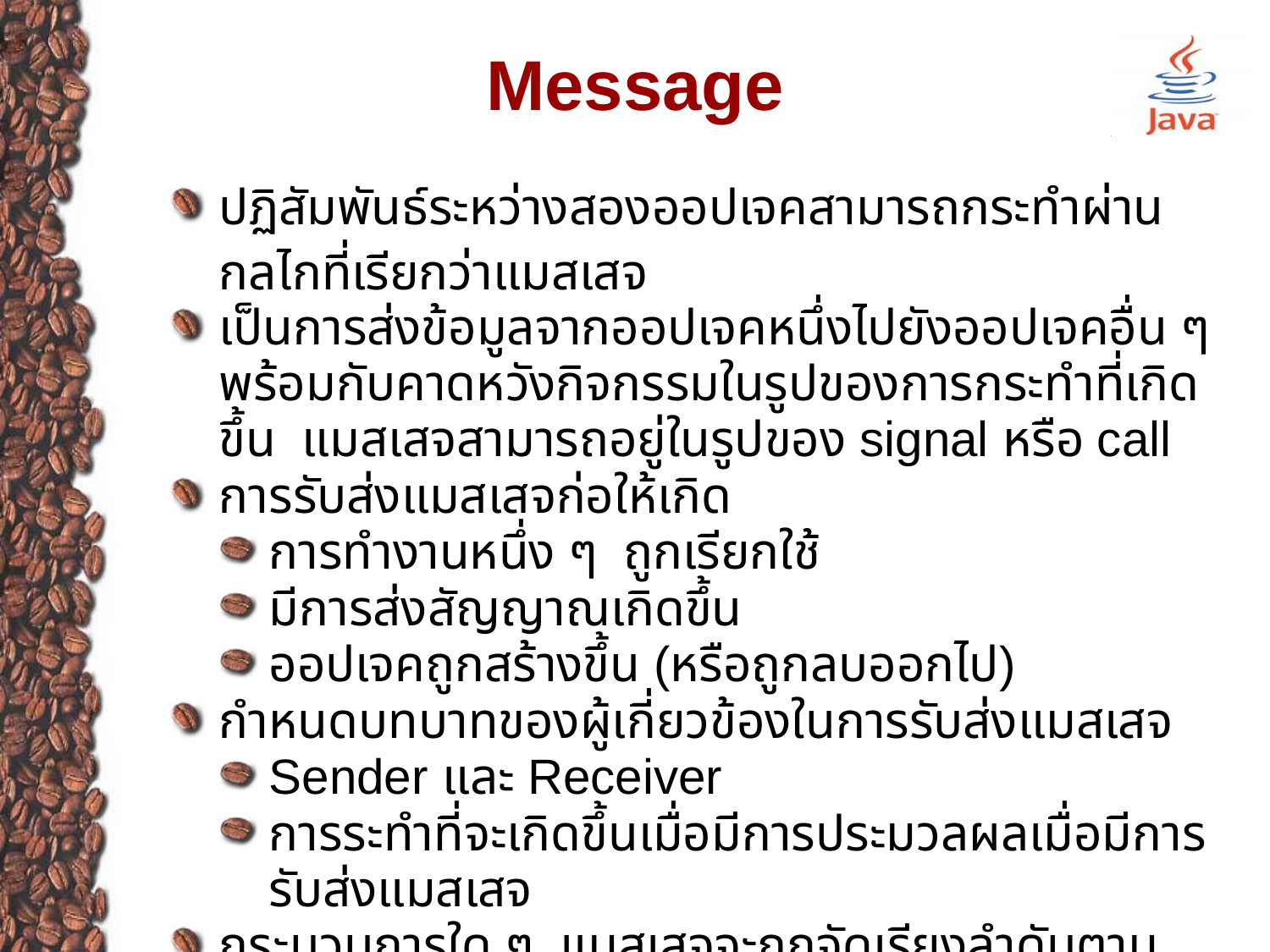

# Message
ปฏิสัมพันธ์ระหว่างสองออปเจคสามารถกระทำผ่านกลไกที่เรียกว่าแมสเสจ
เป็นการส่งข้อมูลจากออปเจคหนึ่งไปยังออปเจคอื่น ๆ พร้อมกับคาดหวังกิจกรรมในรูปของการกระทำที่เกิดขึ้น  แมสเสจสามารถอยู่ในรูปของ signal หรือ call
การรับส่งแมสเสจก่อให้เกิด
การทำงานหนึ่ง ๆ  ถูกเรียกใช้
มีการส่งสัญญาณเกิดขึ้น
ออปเจคถูกสร้างขึ้น (หรือถูกลบออกไป)
กำหนดบทบาทของผู้เกี่ยวข้องในการรับส่งแมสเสจ
Sender และ Receiver
การระทำที่จะเกิดขึ้นเมื่อมีการประมวลผลเมื่อมีการรับส่งแมสเสจ
กระบวนการใด ๆ  แมสเสจจะถูกจัดเรียงลำดับตามเวลาที่ถูกเรียกใช้เป็นหลัก